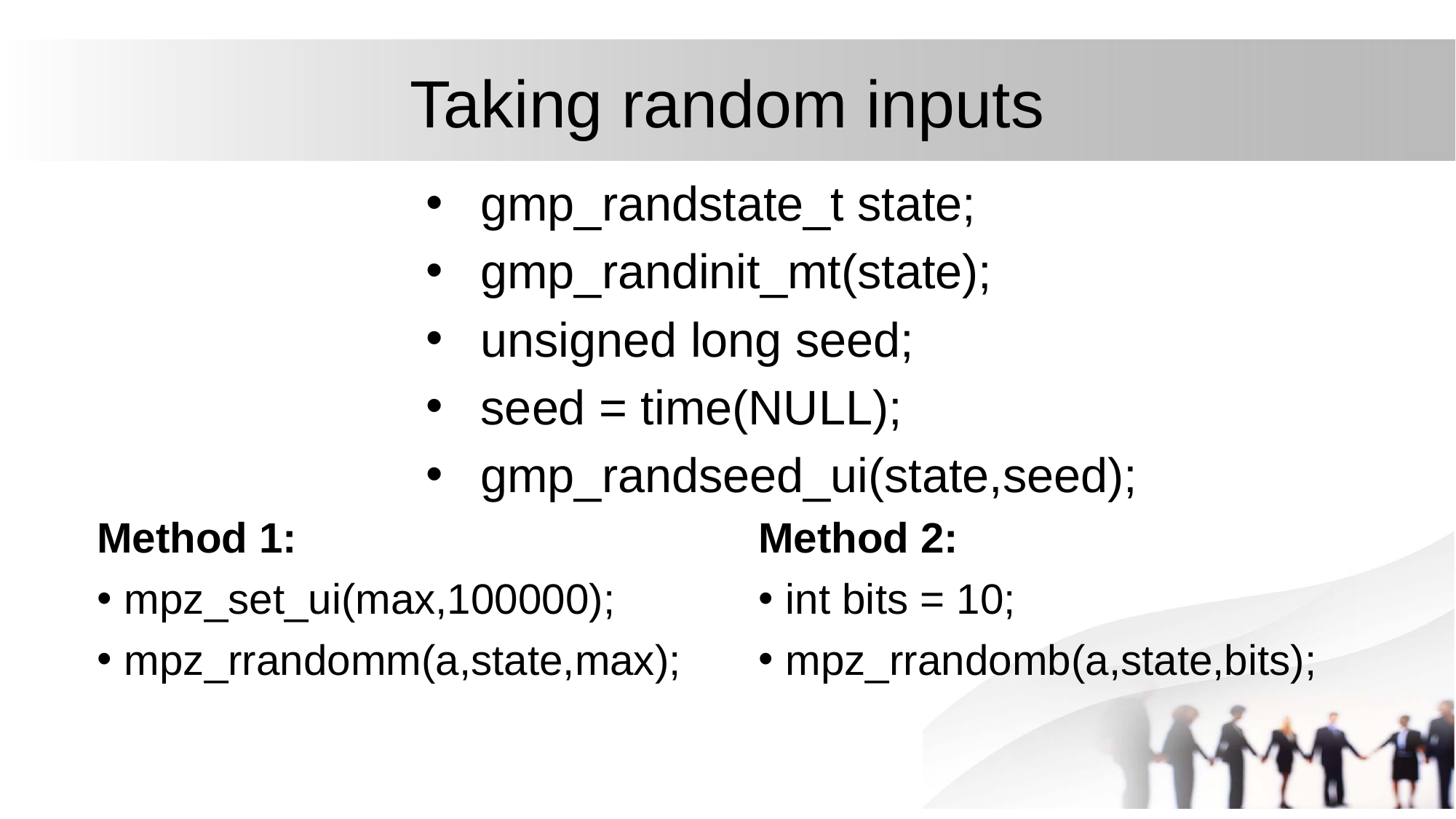

# Taking random inputs
 gmp_randstate_t state;
 gmp_randinit_mt(state);
 unsigned long seed;
 seed = time(NULL);
 gmp_randseed_ui(state,seed);
Method 1:
mpz_set_ui(max,100000);
mpz_rrandomm(a,state,max);
Method 2:
int bits = 10;
mpz_rrandomb(a,state,bits);